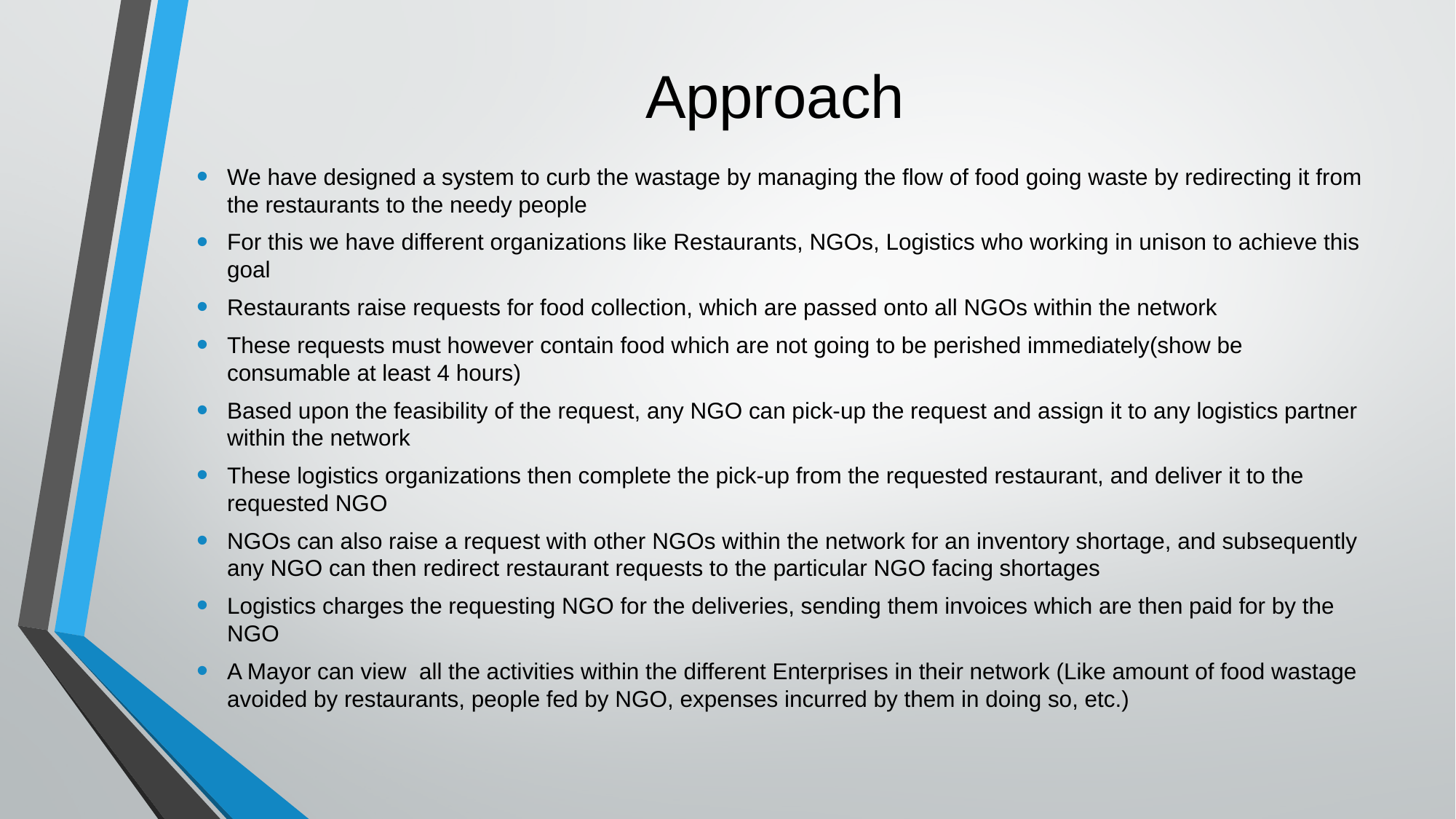

# Approach
We have designed a system to curb the wastage by managing the flow of food going waste by redirecting it from the restaurants to the needy people
For this we have different organizations like Restaurants, NGOs, Logistics who working in unison to achieve this goal
Restaurants raise requests for food collection, which are passed onto all NGOs within the network
These requests must however contain food which are not going to be perished immediately(show be consumable at least 4 hours)
Based upon the feasibility of the request, any NGO can pick-up the request and assign it to any logistics partner within the network
These logistics organizations then complete the pick-up from the requested restaurant, and deliver it to the requested NGO
NGOs can also raise a request with other NGOs within the network for an inventory shortage, and subsequently any NGO can then redirect restaurant requests to the particular NGO facing shortages
Logistics charges the requesting NGO for the deliveries, sending them invoices which are then paid for by the NGO
A Mayor can view  all the activities within the different Enterprises in their network (Like amount of food wastage avoided by restaurants, people fed by NGO, expenses incurred by them in doing so, etc.)